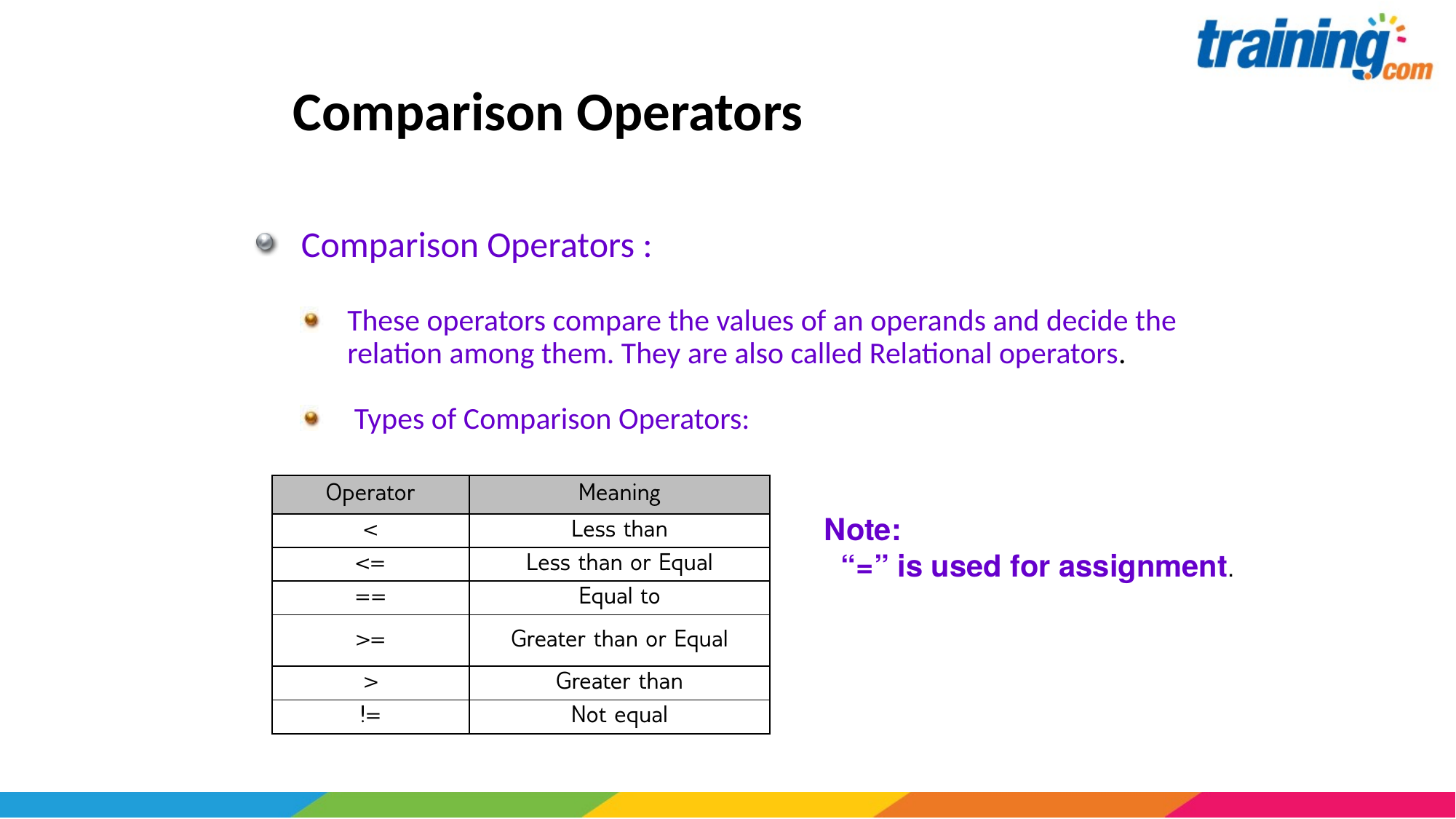

Comparison Operators Contd.)

Comparison Operators :

These operators compare the values of an operands and decide the relation among them. They are also called Relational operators.

 Types of Comparison Operators:
| Operator | Meaning |
| --- | --- |
| < | Less than |
| <= | Less than or Equal |
| == | Equal to |
| >= | Greater than or Equal |
| > | Greater than |
| != | Not equal |
Note:
  “=” is used for assignment.